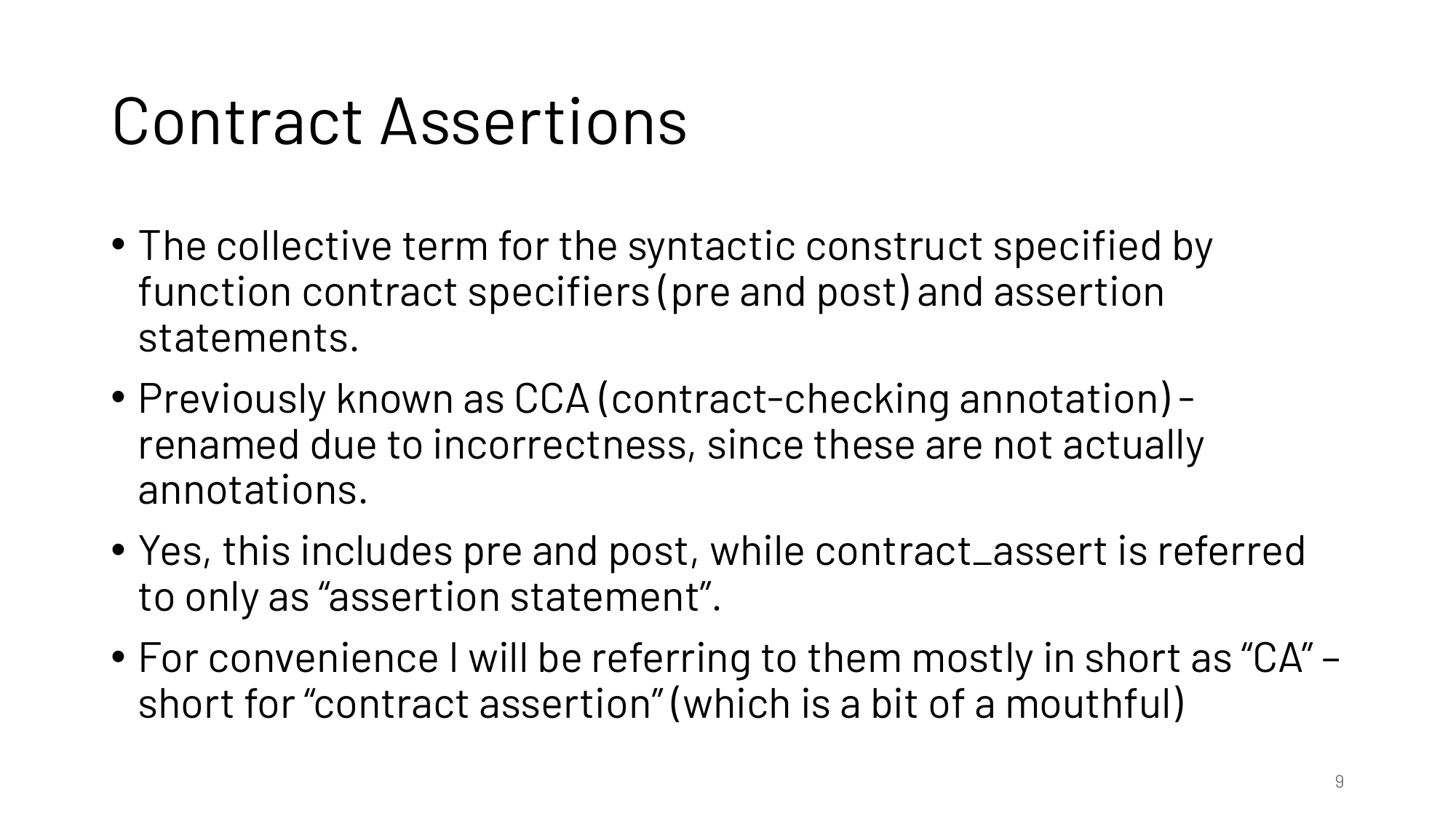

# Contract Assertions
The collective term for the syntactic construct specified by function contract specifiers (pre and post) and assertion statements.
Previously known as CCA (contract-checking annotation) - renamed due to incorrectness, since these are not actually annotations.
Yes, this includes pre and post, while contract_assert is referred to only as “assertion statement”.
For convenience I will be referring to them mostly in short as “CA” – short for “contract assertion” (which is a bit of a mouthful)

9